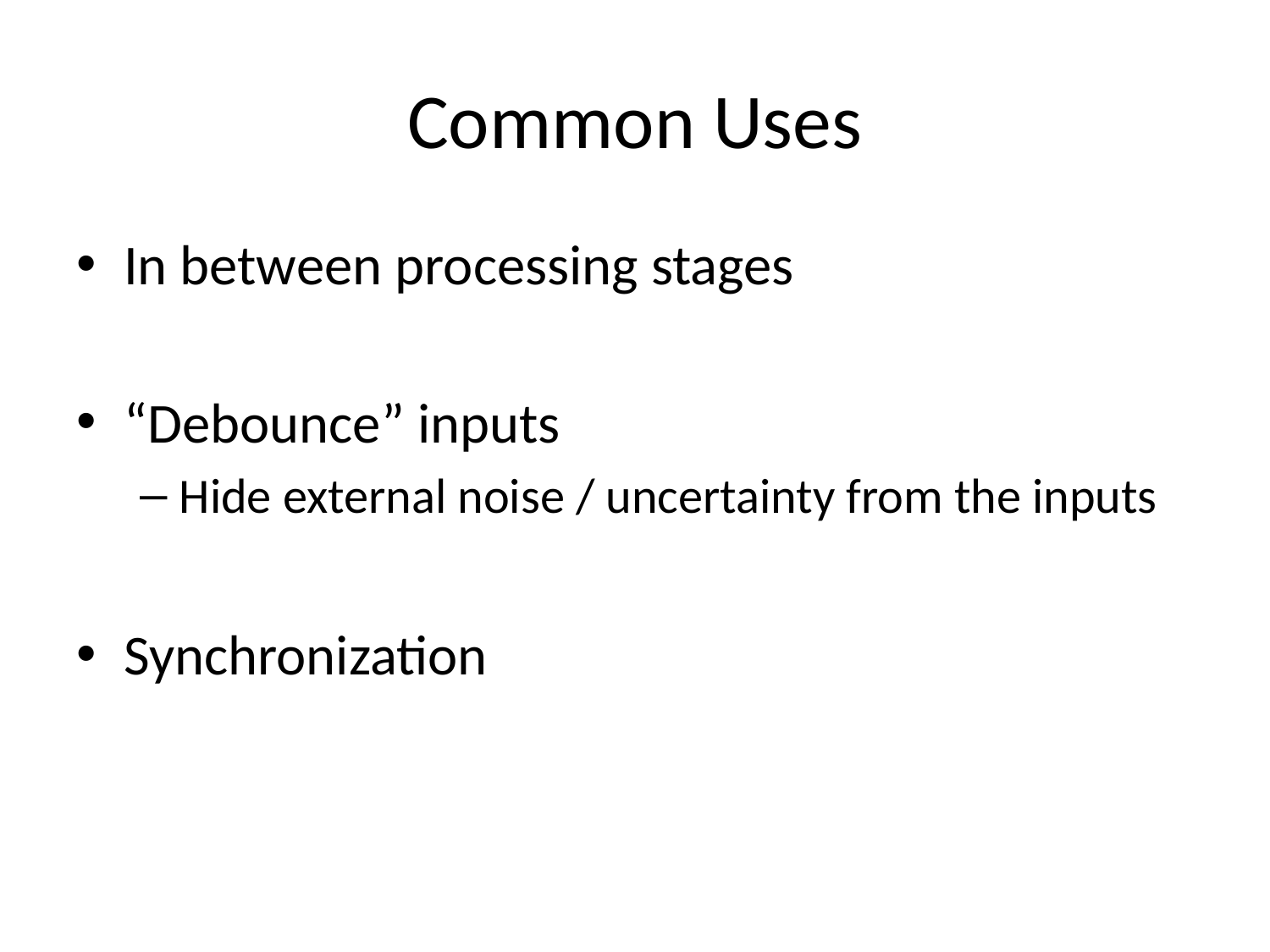

# Common Uses
In between processing stages

“Debounce” inputs
Hide external noise / uncertainty from the inputs

Synchronization